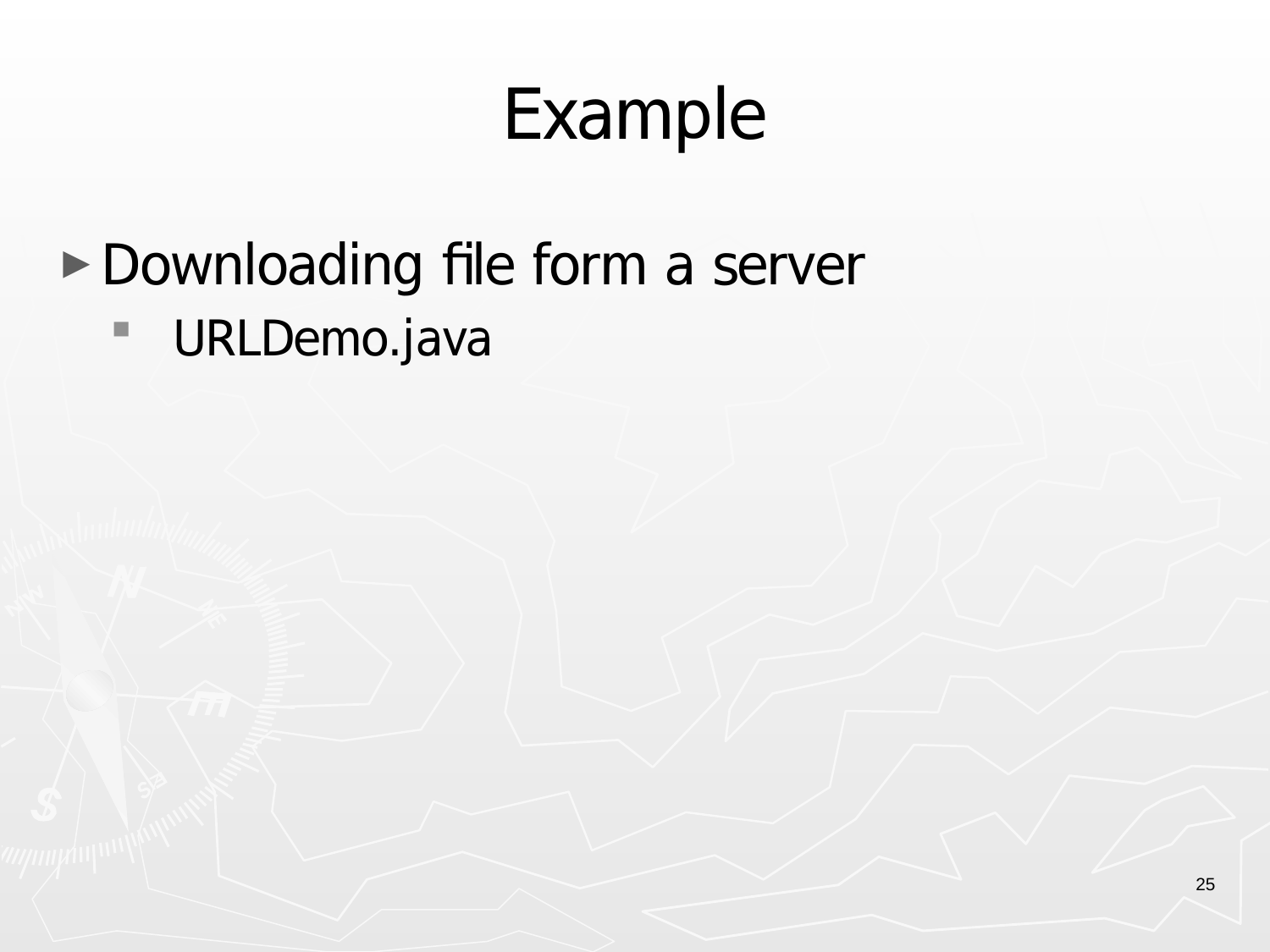

# Example
Downloading file form a server
URLDemo.java
25